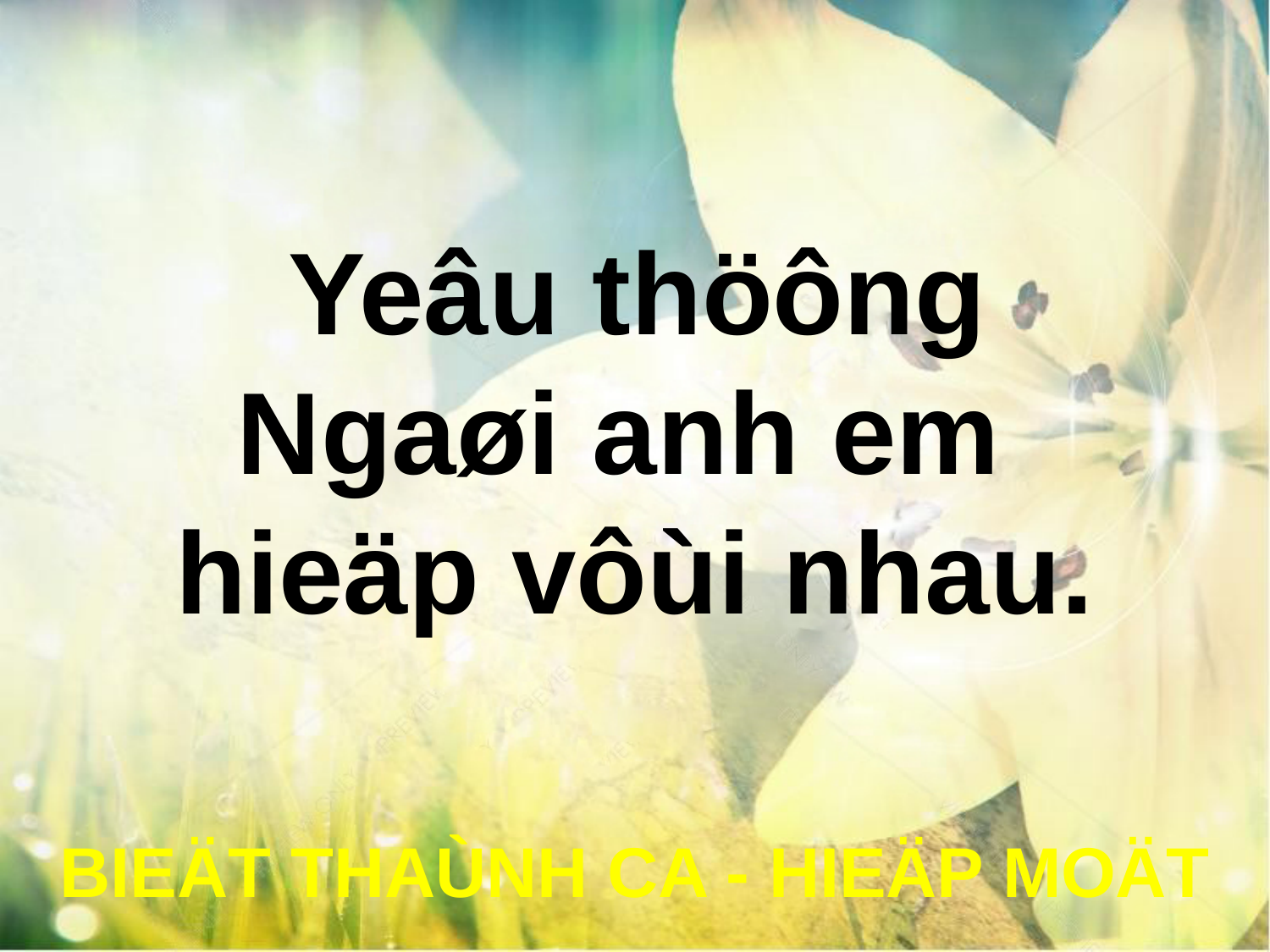

Yeâu thöông
Ngaøi anh em
hieäp vôùi nhau.
BIEÄT THAÙNH CA - HIEÄP MOÄT